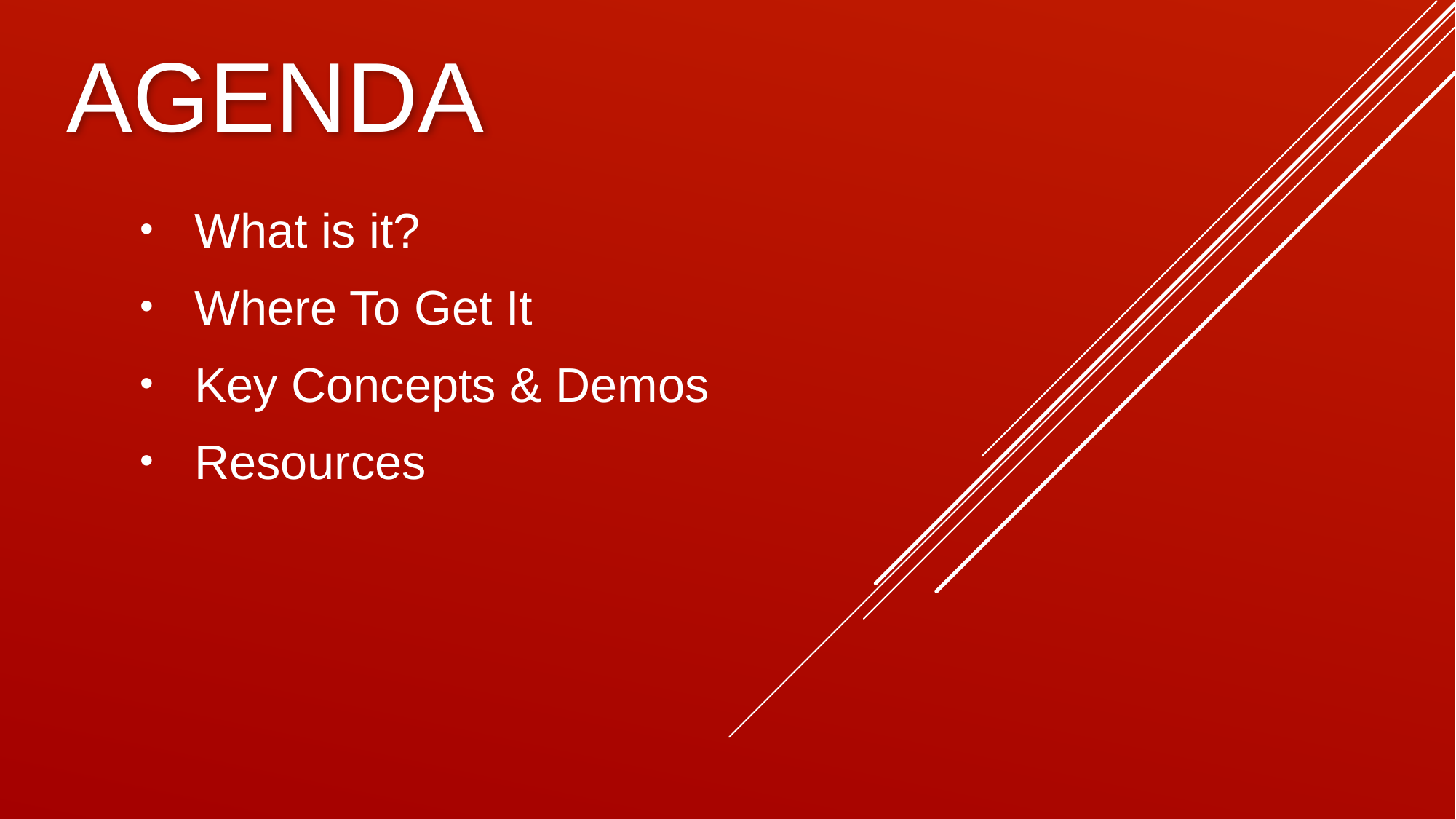

# Agenda
What is it?
Where To Get It
Key Concepts & Demos
Resources